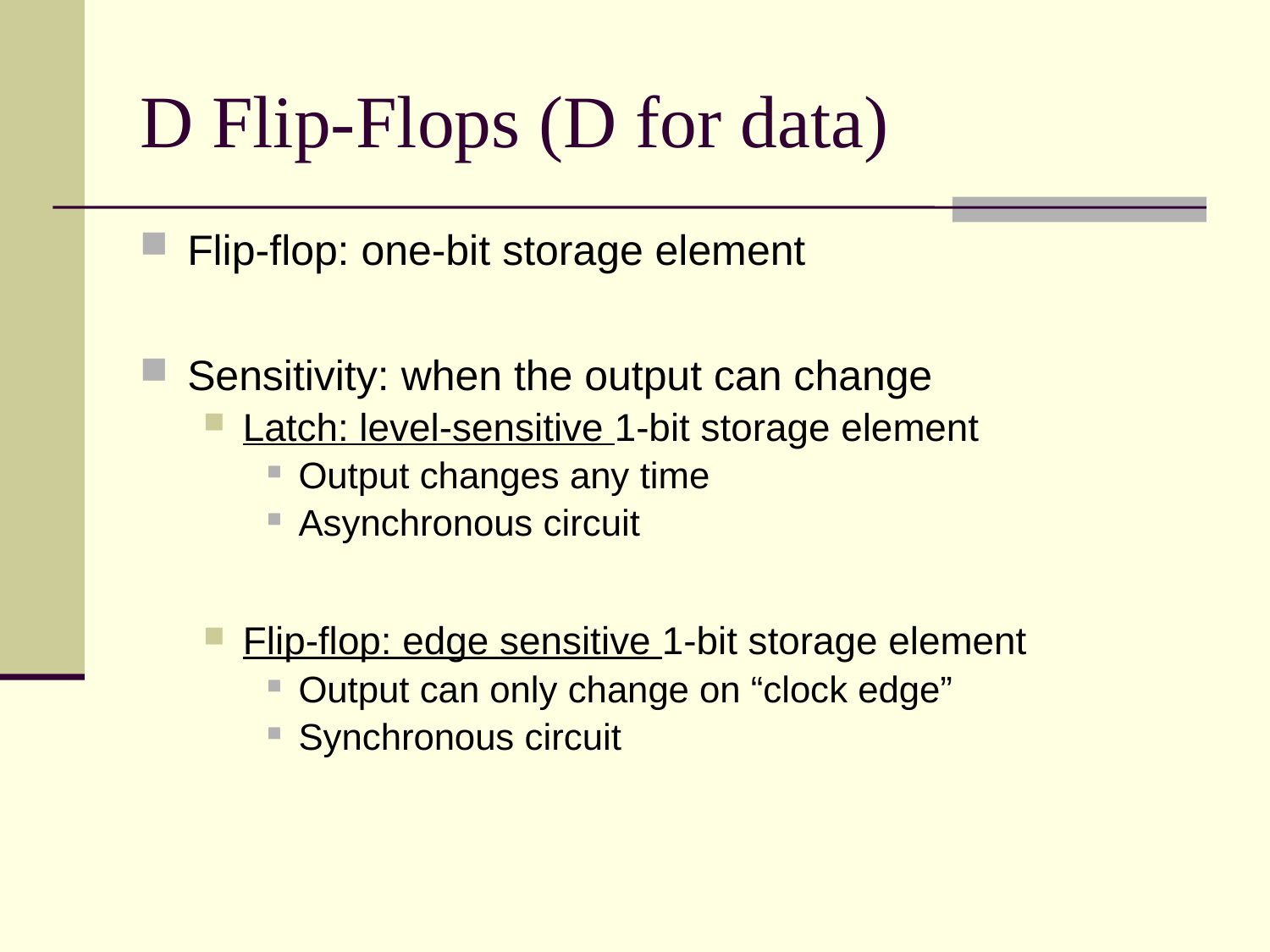

D Flip-Flops (D for data)
Flip-flop: one-bit storage element

Sensitivity: when the output can change
Latch: level-sensitive 1-bit storage element
Output changes any time
Asynchronous circuit

Flip-flop: edge sensitive 1-bit storage element
Output can only change on “clock edge”
Synchronous circuit